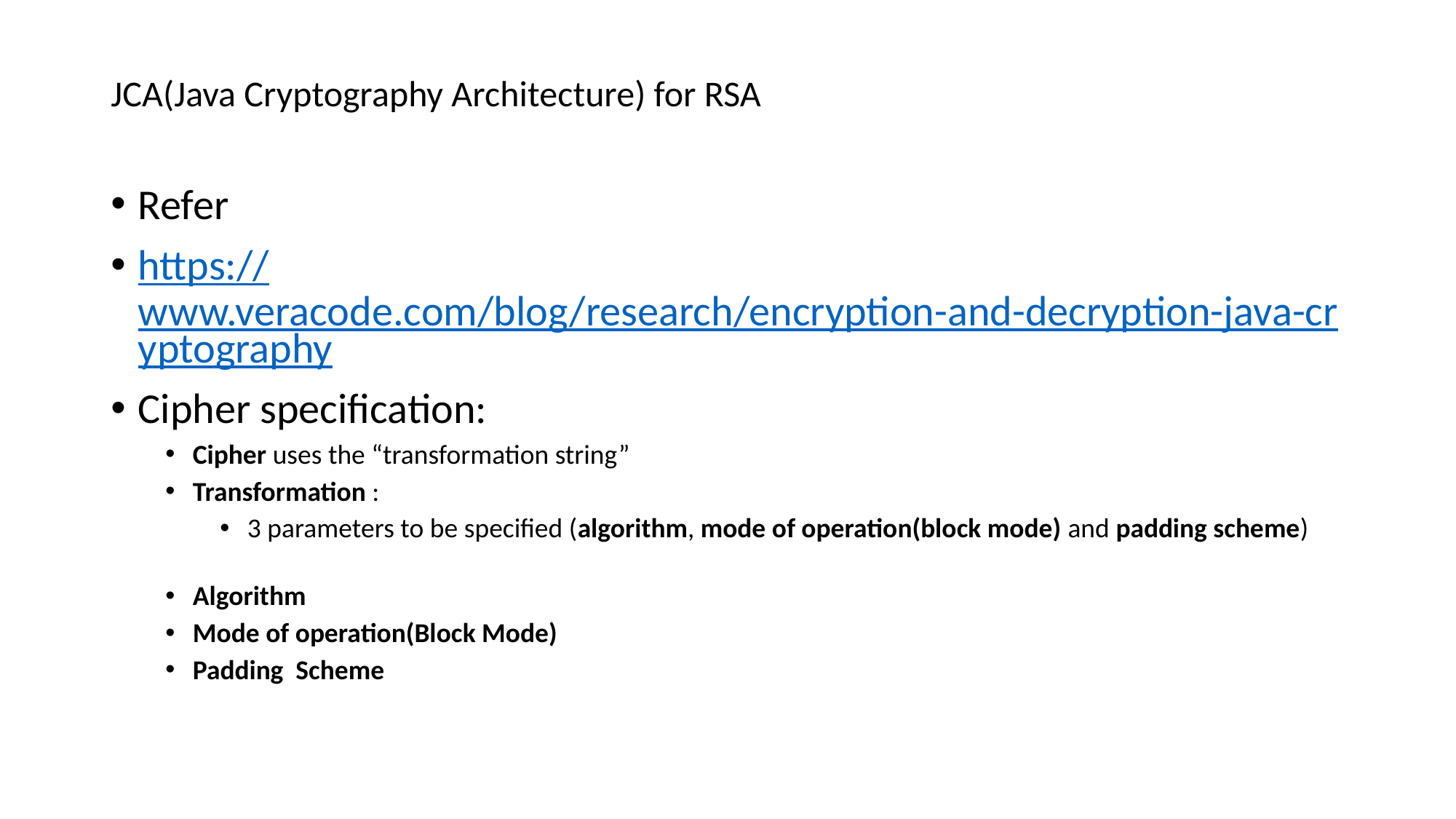

# JCA(Java Cryptography Architecture) for RSA
Refer
https://www.veracode.com/blog/research/encryption-and-decryption-java-cryptography
Cipher specification:
Cipher uses the “transformation string”
Transformation :
3 parameters to be specified (algorithm, mode of operation(block mode) and padding scheme)

Algorithm
Mode of operation(Block Mode)
Padding  Scheme